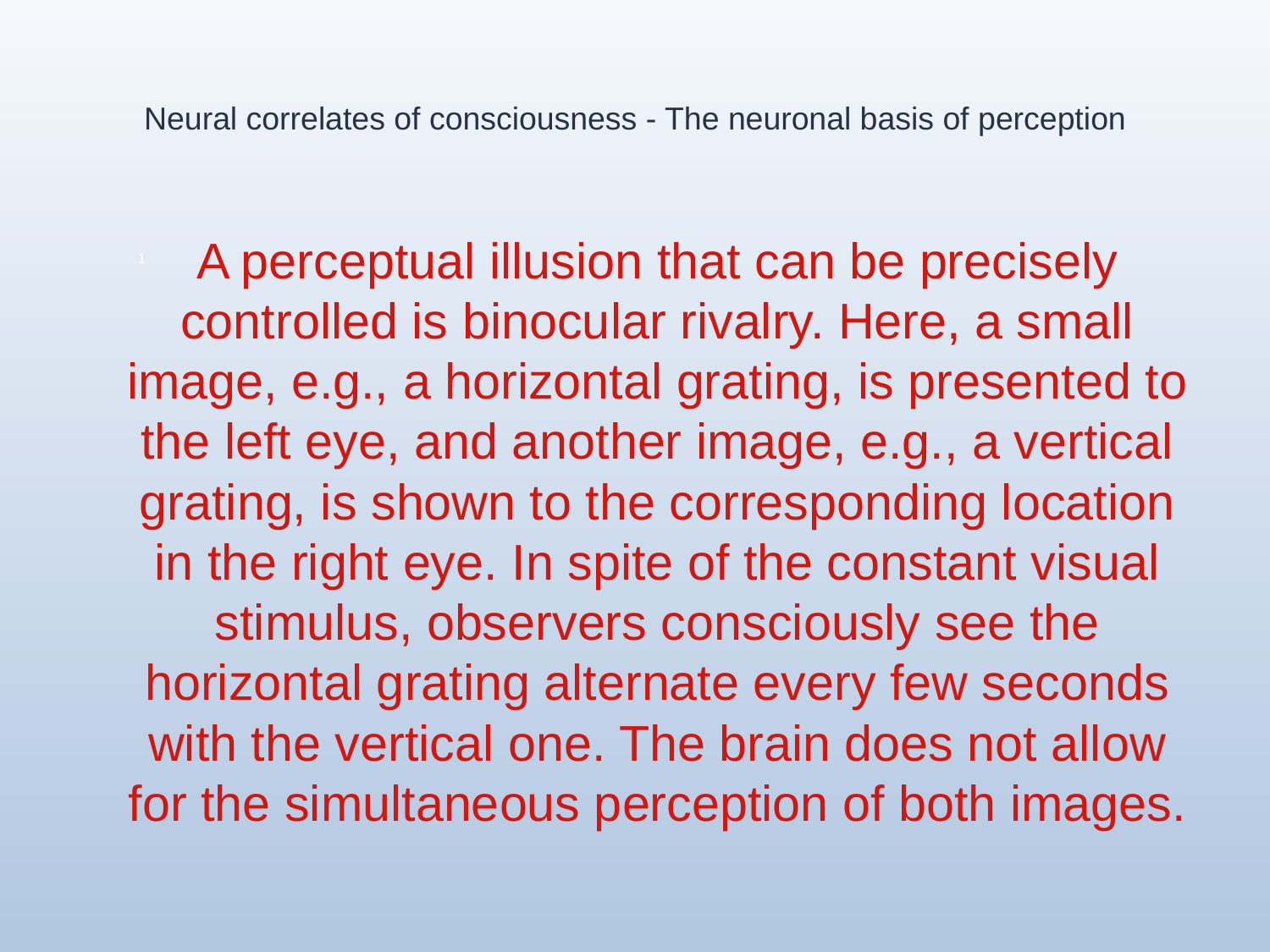

# Neural correlates of consciousness - The neuronal basis of perception
A perceptual illusion that can be precisely controlled is binocular rivalry. Here, a small image, e.g., a horizontal grating, is presented to the left eye, and another image, e.g., a vertical grating, is shown to the corresponding location in the right eye. In spite of the constant visual stimulus, observers consciously see the horizontal grating alternate every few seconds with the vertical one. The brain does not allow for the simultaneous perception of both images.